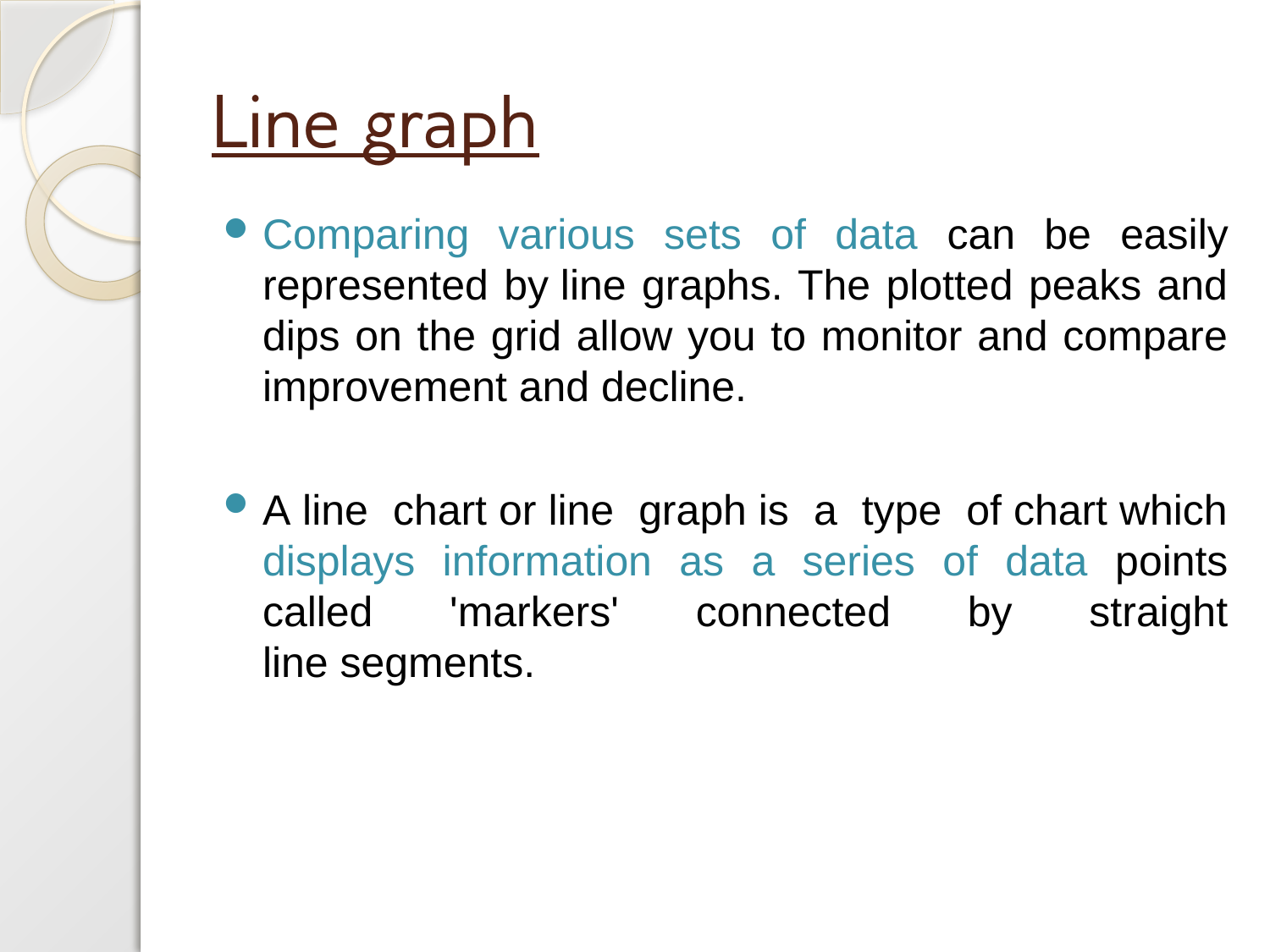

# Line graph
Comparing various sets of data can be easily represented by line graphs. The plotted peaks and dips on the grid allow you to monitor and compare improvement and decline.

A line chart or line graph is a type of chart which displays information as a series of data points called 'markers' connected by straight line segments.